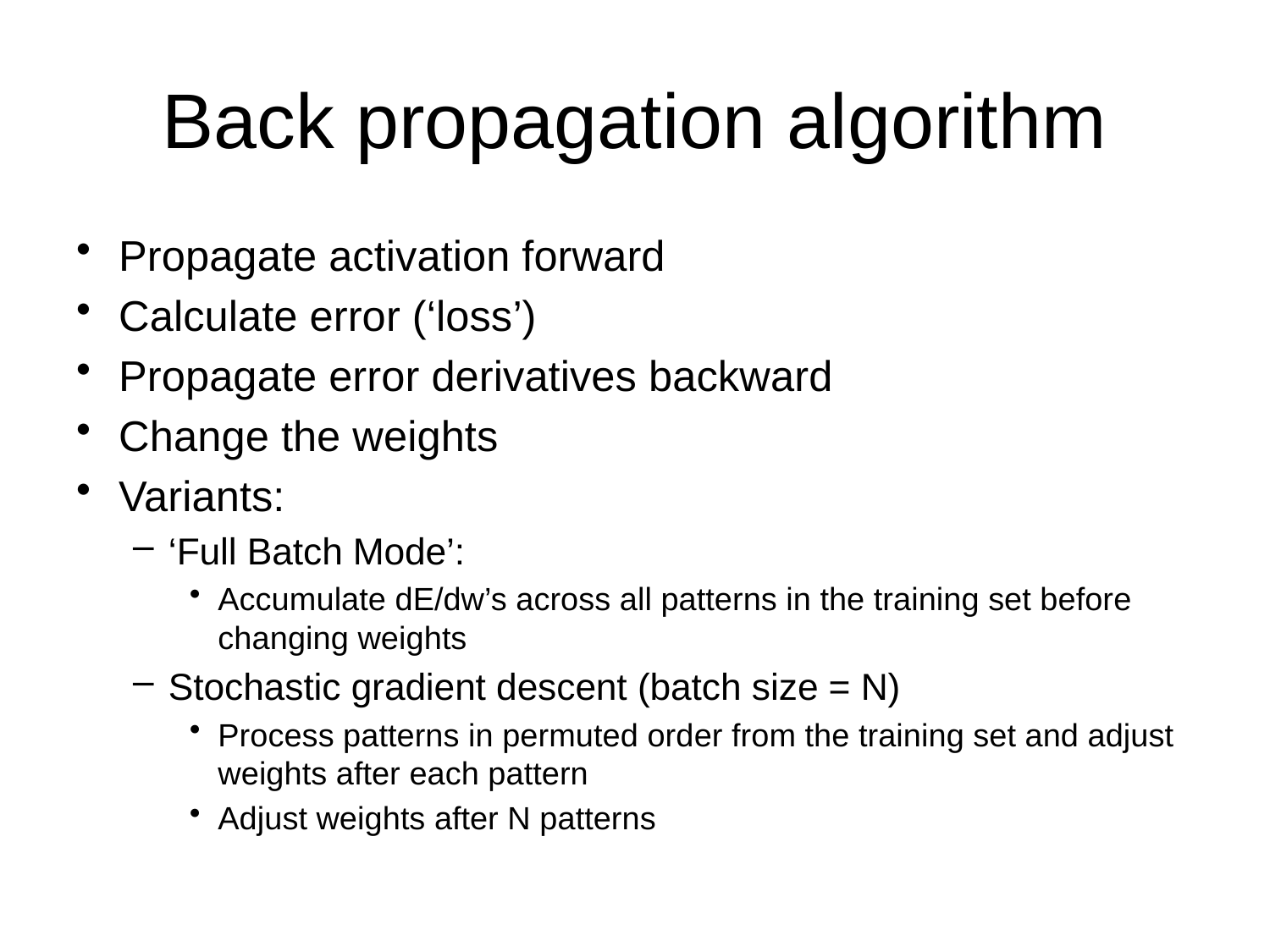

# Back propagation algorithm
Propagate activation forward
Calculate error (‘loss’)
Propagate error derivatives backward
Change the weights
Variants:
‘Full Batch Mode’:
Accumulate dE/dw’s across all patterns in the training set before changing weights
Stochastic gradient descent (batch size = N)
Process patterns in permuted order from the training set and adjust weights after each pattern
Adjust weights after N patterns